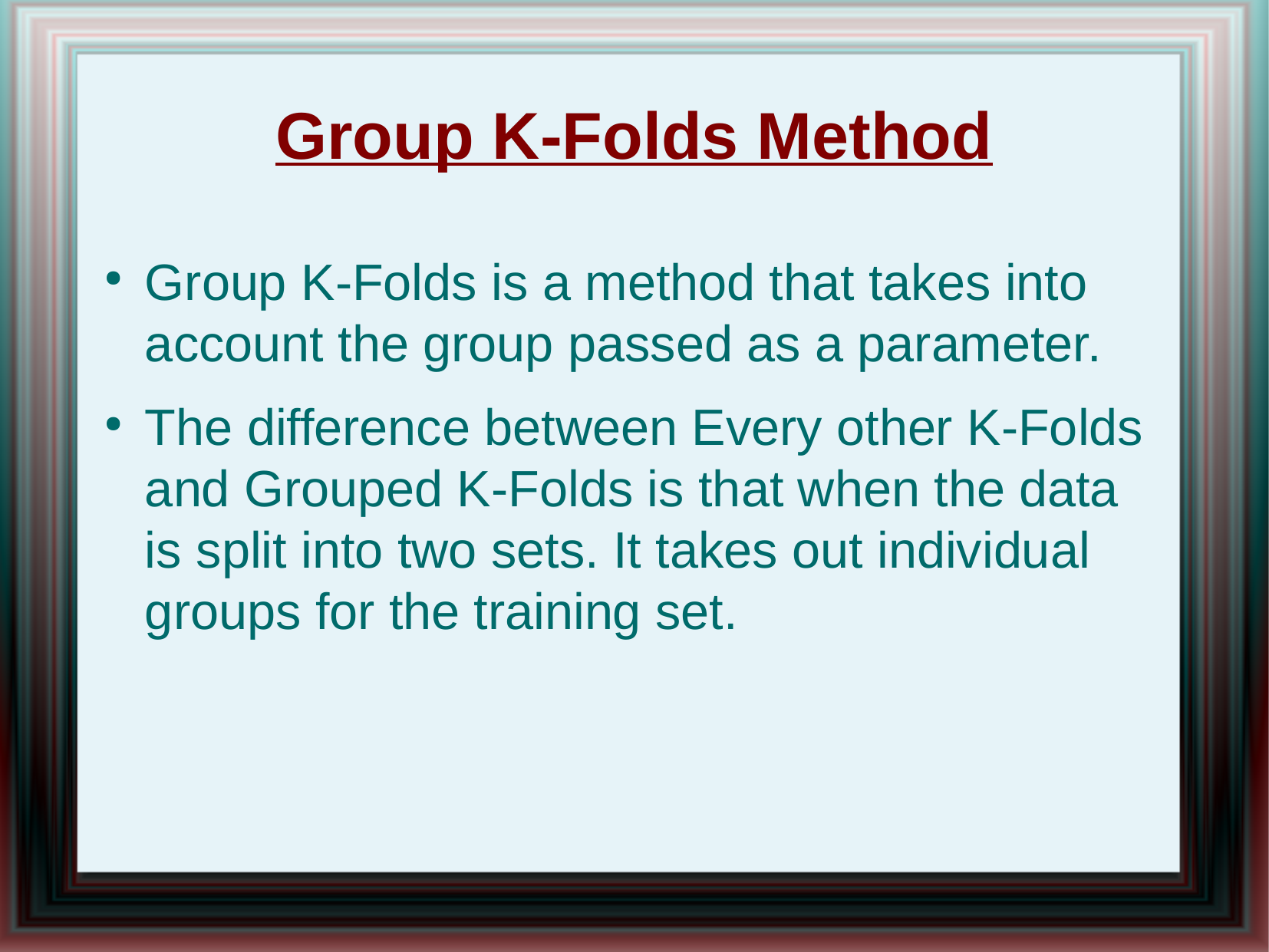

Group K-Folds Method
Group K-Folds is a method that takes into account the group passed as a parameter.
The difference between Every other K-Folds and Grouped K-Folds is that when the data is split into two sets. It takes out individual groups for the training set.